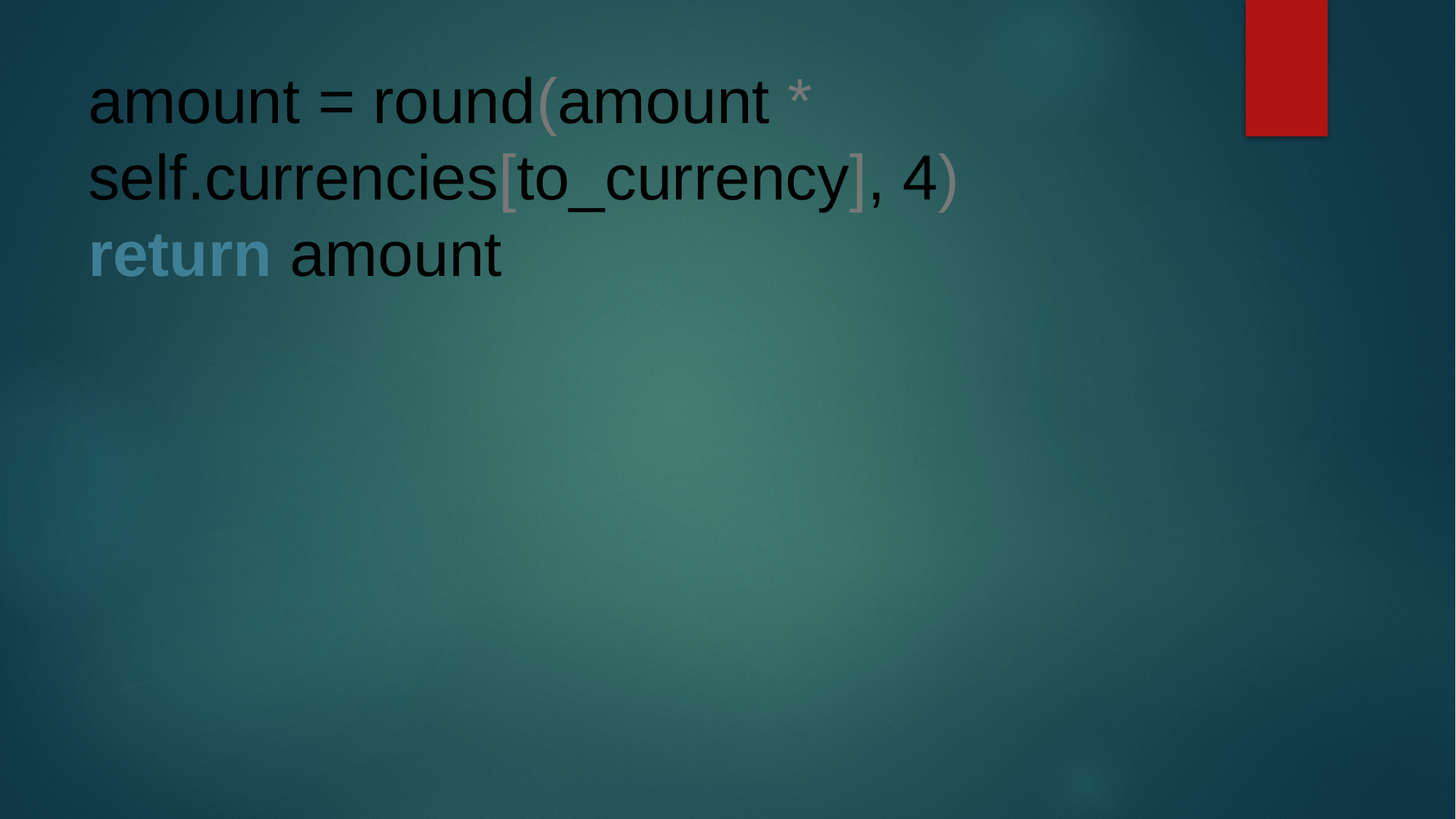

# amount = round(amount * self.currencies[to_currency], 4) return amount